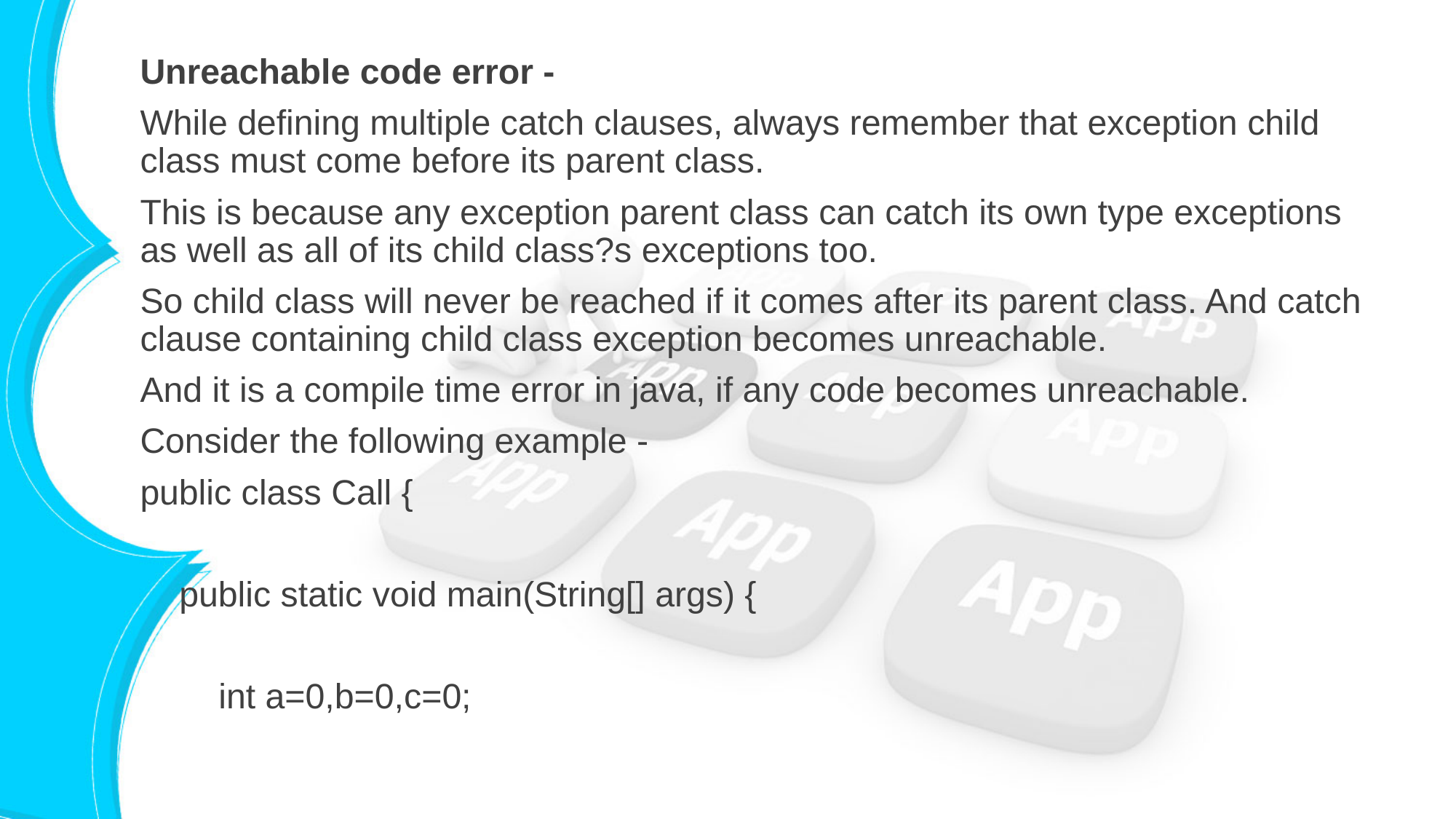

Unreachable code error -
While defining multiple catch clauses, always remember that exception child class must come before its parent class.
This is because any exception parent class can catch its own type exceptions as well as all of its child class?s exceptions too.
So child class will never be reached if it comes after its parent class. And catch clause containing child class exception becomes unreachable.
And it is a compile time error in java, if any code becomes unreachable.
Consider the following example -
public class Call {

    public static void main(String[] args) {

        int a=0,b=0,c=0;